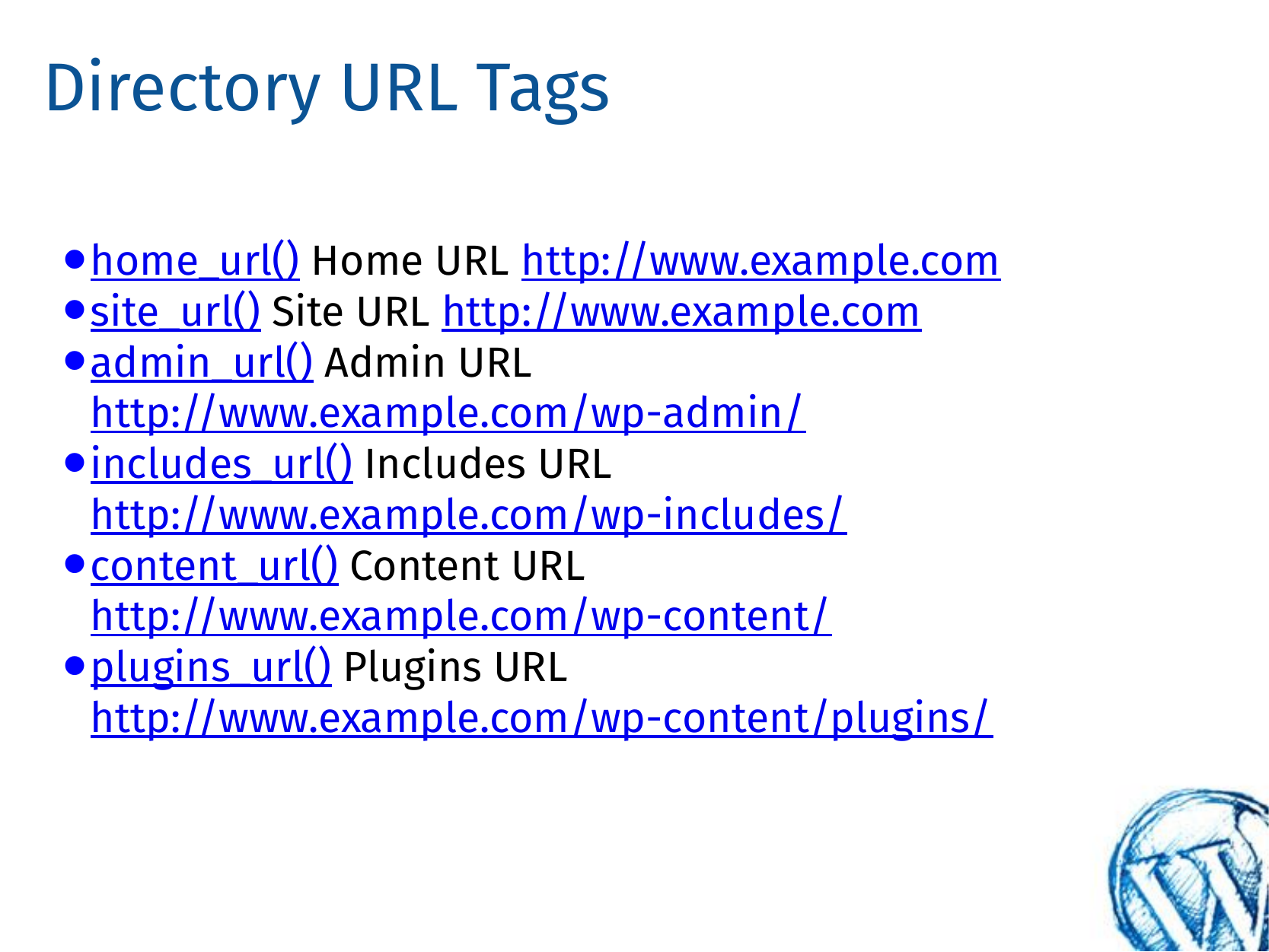

# Directory URL Tags
home_url() Home URL http://www.example.com
site_url() Site URL http://www.example.com
admin_url() Admin URL http://www.example.com/wp-admin/
includes_url() Includes URL http://www.example.com/wp-includes/
content_url() Content URL http://www.example.com/wp-content/
plugins_url() Plugins URL http://www.example.com/wp-content/plugins/